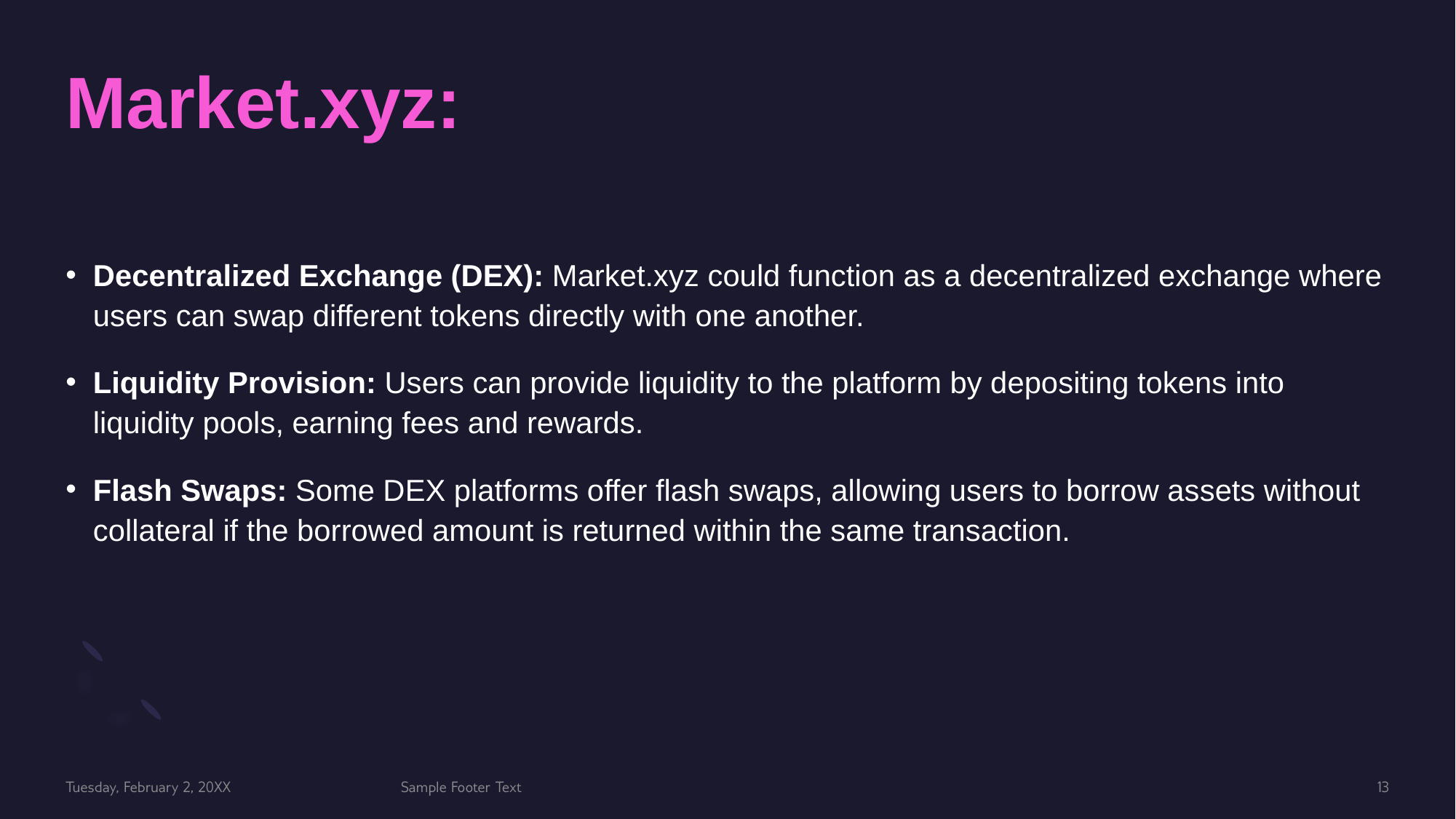

# Market.xyz:
Decentralized Exchange (DEX): Market.xyz could function as a decentralized exchange where users can swap different tokens directly with one another.
Liquidity Provision: Users can provide liquidity to the platform by depositing tokens into liquidity pools, earning fees and rewards.
Flash Swaps: Some DEX platforms offer flash swaps, allowing users to borrow assets without collateral if the borrowed amount is returned within the same transaction.

Tuesday, February 2, 20XX
Sample Footer Text
13